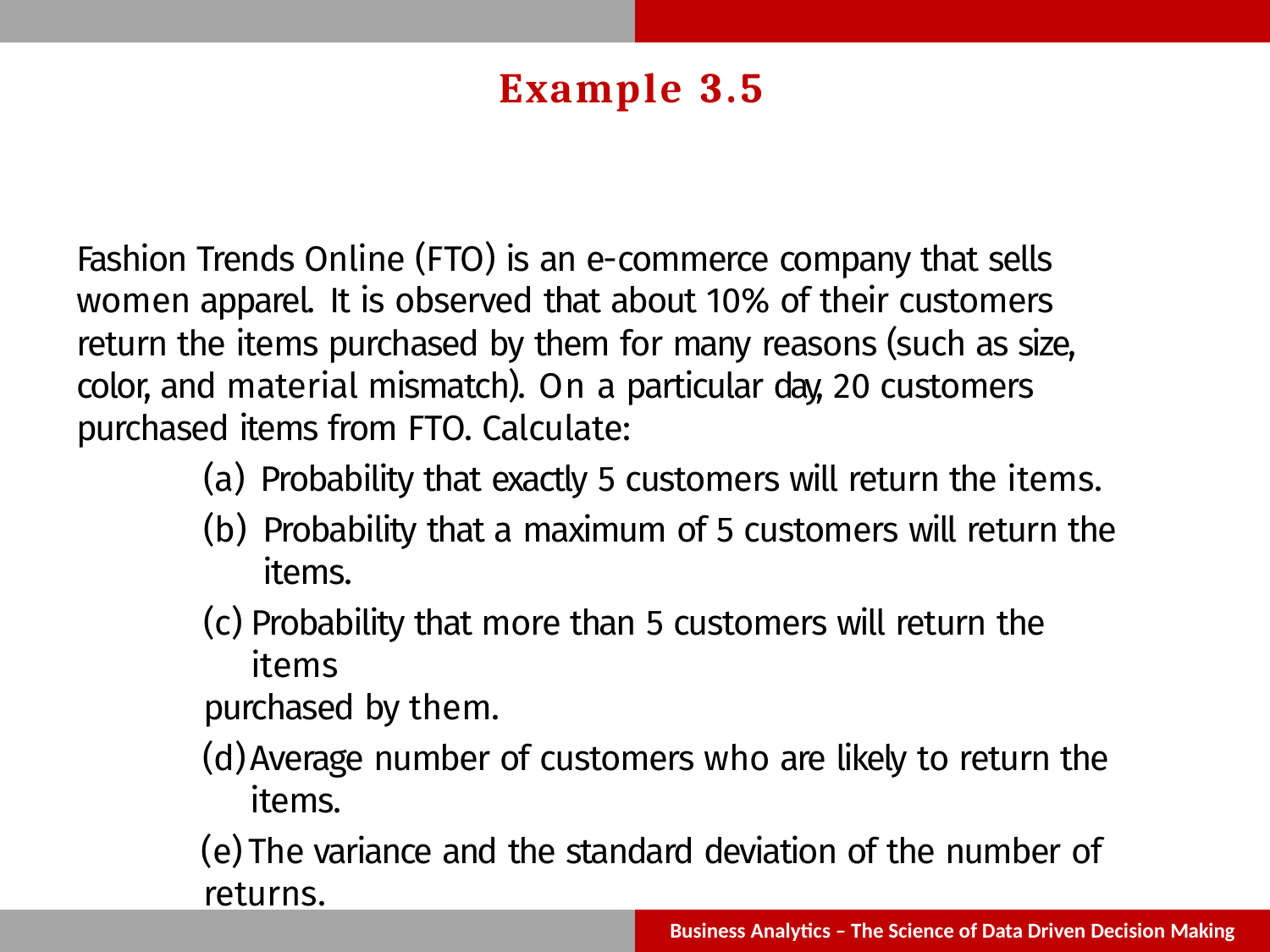

# Example 3.5
Fashion Trends Online (FTO) is an e-commerce company that sells women apparel. It is observed that about 10% of their customers return the items purchased by them for many reasons (such as size, color, and material mismatch). On a particular day, 20 customers purchased items from FTO. Calculate:
Probability that exactly 5 customers will return the items.
Probability that a maximum of 5 customers will return the items.
Probability that more than 5 customers will return the items
purchased by them.
Average number of customers who are likely to return the items.
The variance and the standard deviation of the number of
returns.
Business Analytics – The Science of Data Driven Decision Making